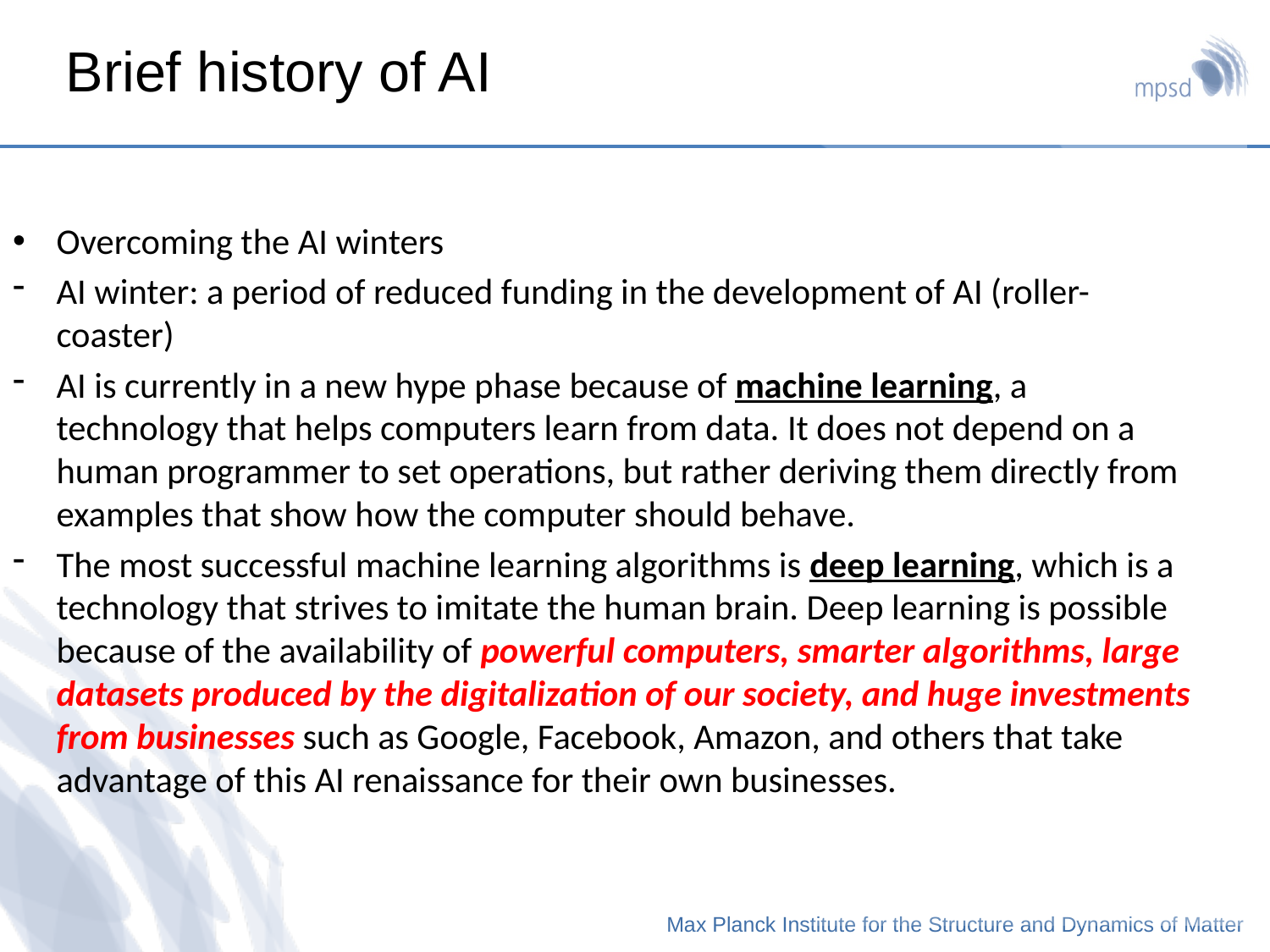

# Brief history of AI
Overcoming the AI winters
AI winter: a period of reduced funding in the development of AI (roller-coaster)
AI is currently in a new hype phase because of machine learning, a technology that helps computers learn from data. It does not depend on a human programmer to set operations, but rather deriving them directly from examples that show how the computer should behave.
The most successful machine learning algorithms is deep learning, which is a technology that strives to imitate the human brain. Deep learning is possible because of the availability of powerful computers, smarter algorithms, large datasets produced by the digitalization of our society, and huge investments from businesses such as Google, Facebook, Amazon, and others that take advantage of this AI renaissance for their own businesses.